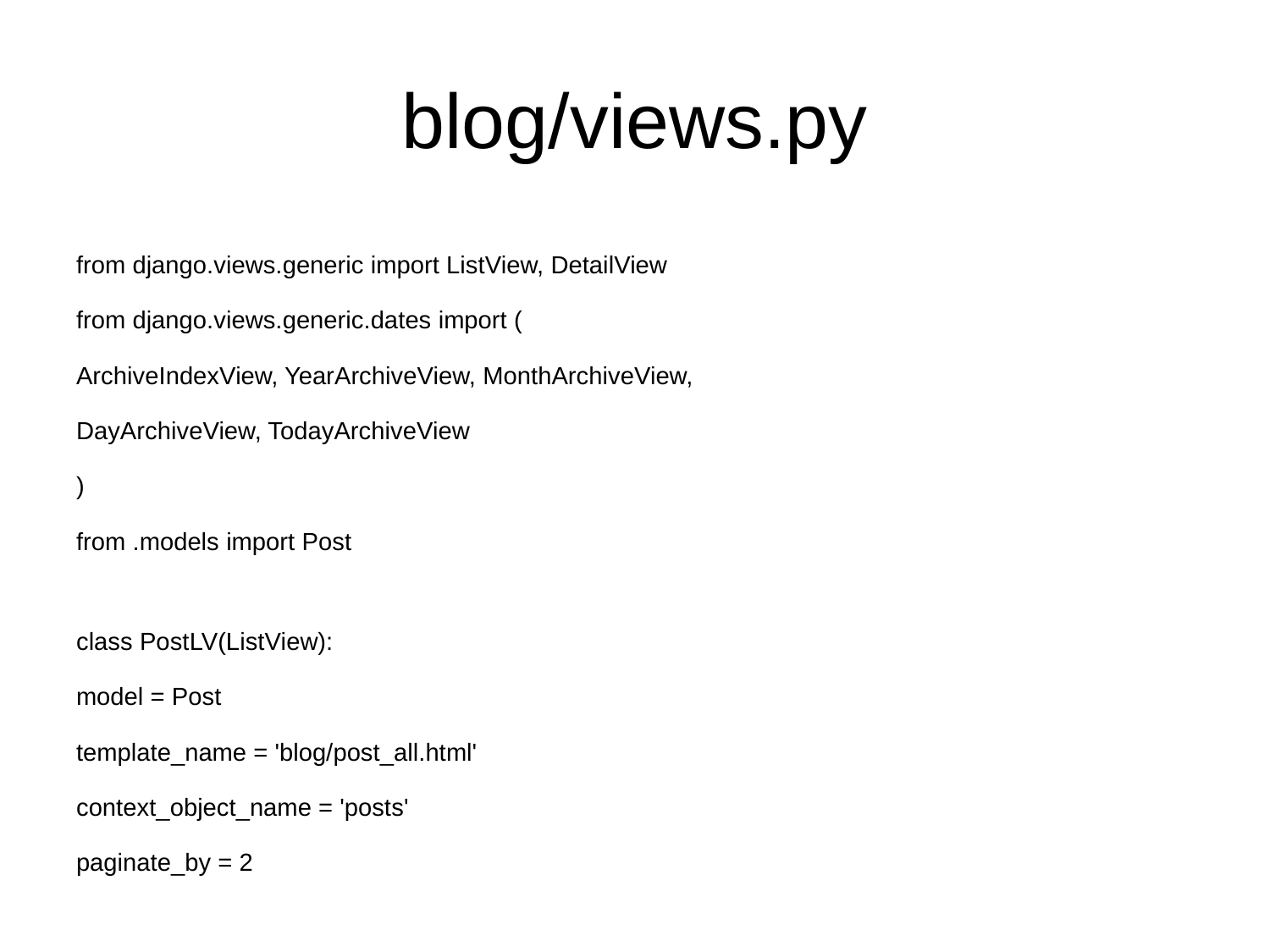

# blog/views.py
from django.views.generic import ListView, DetailView
from django.views.generic.dates import (
ArchiveIndexView, YearArchiveView, MonthArchiveView,
DayArchiveView, TodayArchiveView
)
from .models import Post
class PostLV(ListView):
model = Post
template_name = 'blog/post_all.html'
context_object_name = 'posts'
paginate_by = 2